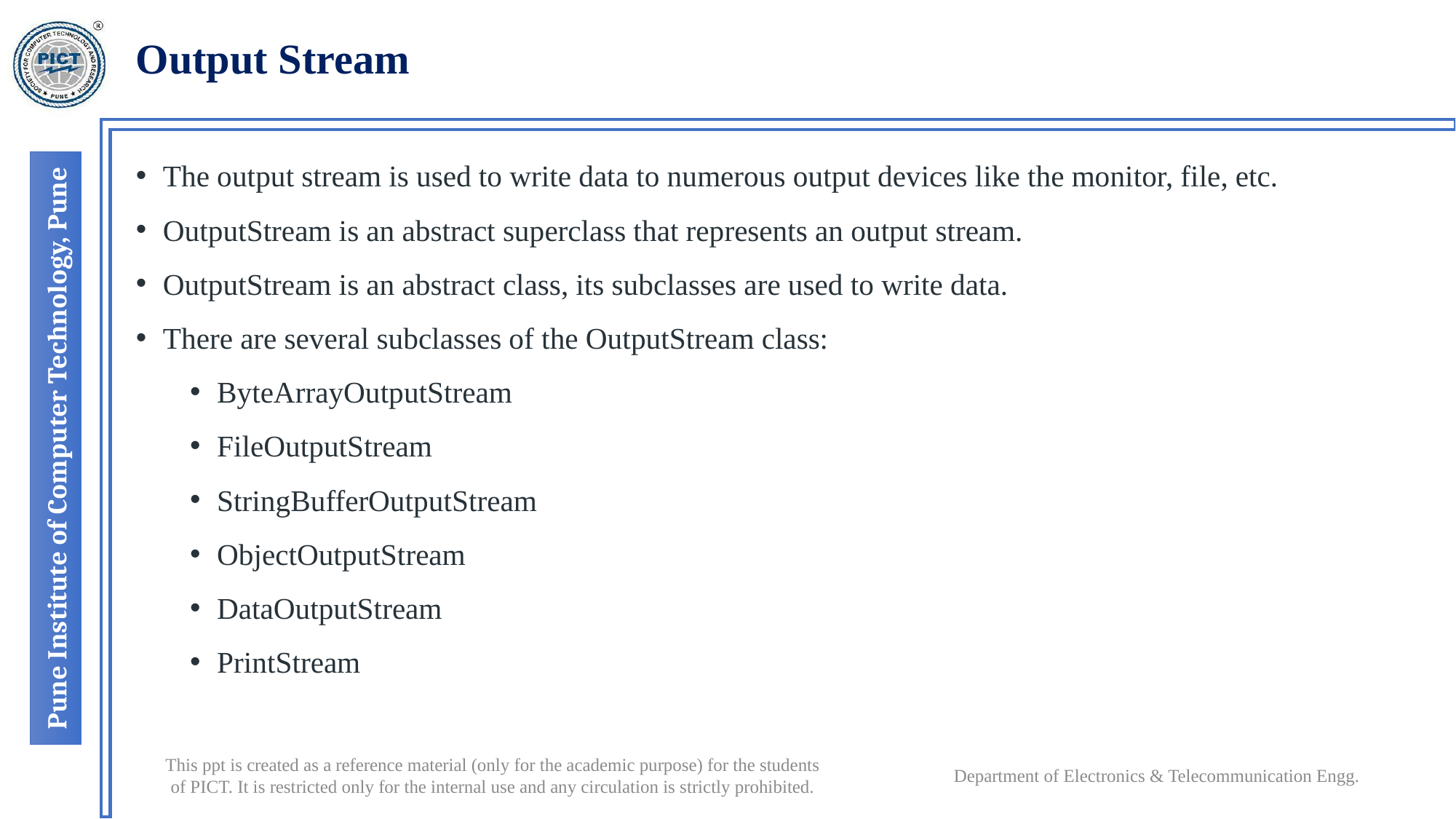

# Output Stream
The output stream is used to write data to numerous output devices like the monitor, file, etc.
OutputStream is an abstract superclass that represents an output stream.
OutputStream is an abstract class, its subclasses are used to write data.
There are several subclasses of the OutputStream class:
ByteArrayOutputStream
FileOutputStream
StringBufferOutputStream
ObjectOutputStream
DataOutputStream
PrintStream

Department of Electronics & Telecommunication Engg.